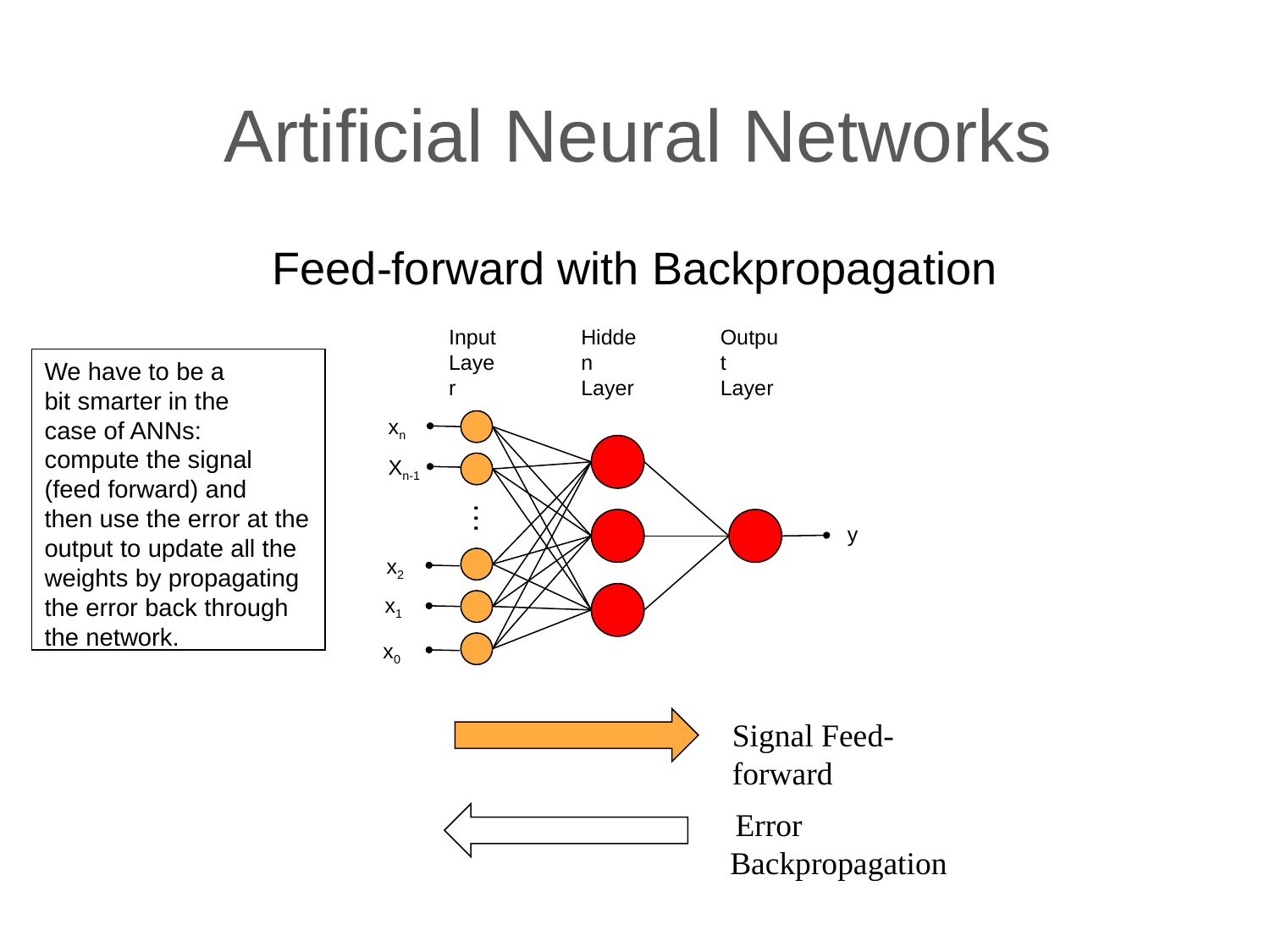

# Artificial Neural Networks
Feed-forward with Backpropagation
Input
Layer
Hidden
Layer
Output
Layer
xn

Xn-1

…

y
x2

x1

x0

We have to be a
bit smarter in the
case of ANNs:
compute the signal
(feed forward) and
then use the error at the output to update all the weights by propagating the error back through the network.

Signal Feed-forward
 Error Backpropagation